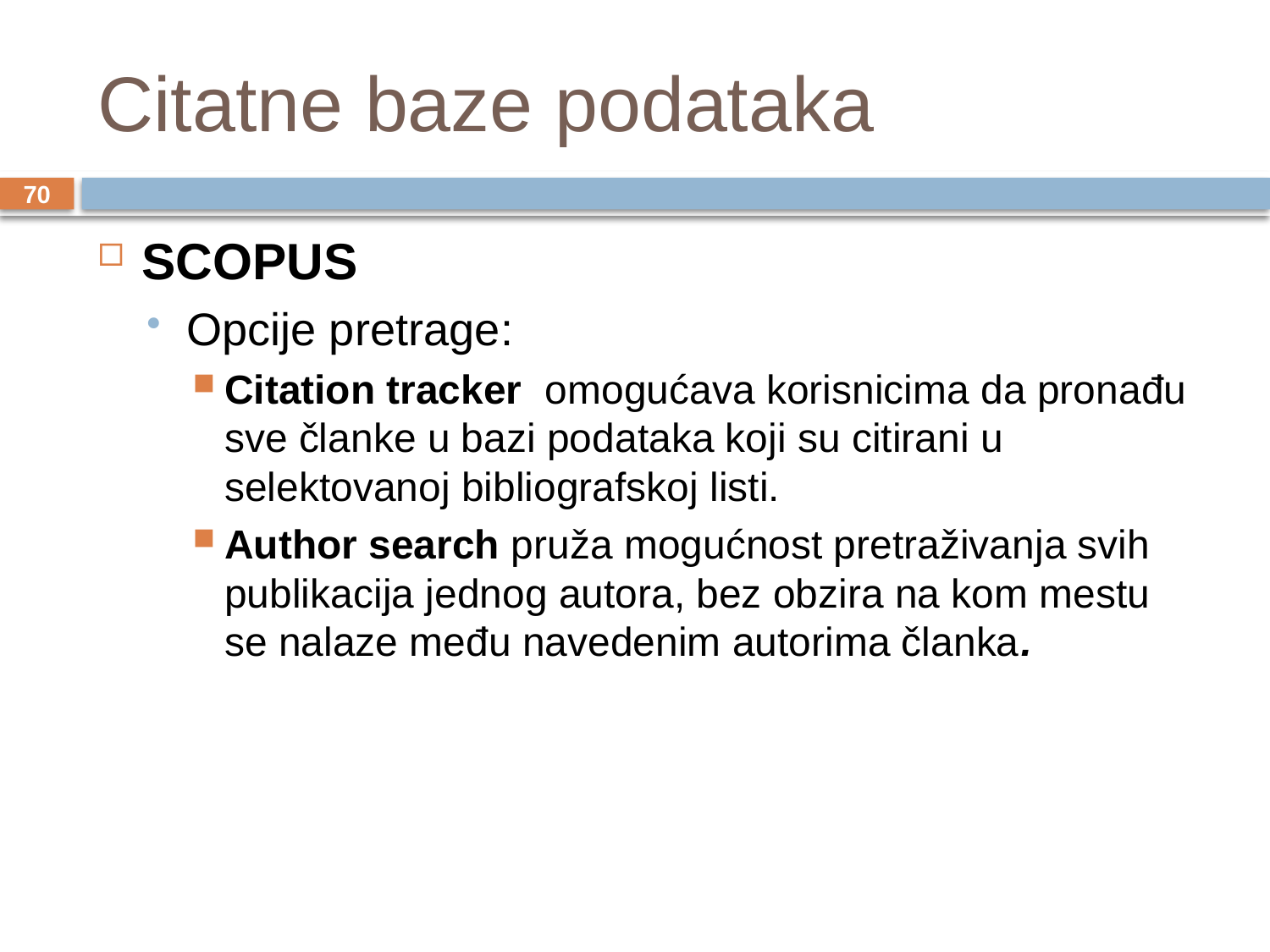

# Citatne baze podataka
70
SCOPUS
Opcije pretrage:
Citation tracker  omogućava korisnicima da pronađu sve članke u bazi podataka koji su citirani u selektovanoj bibliografskoj listi.
Author search pruža mogućnost pretraživanja svih publikacija jednog autora, bez obzira na kom mestu se nalaze među navedenim autorima članka.